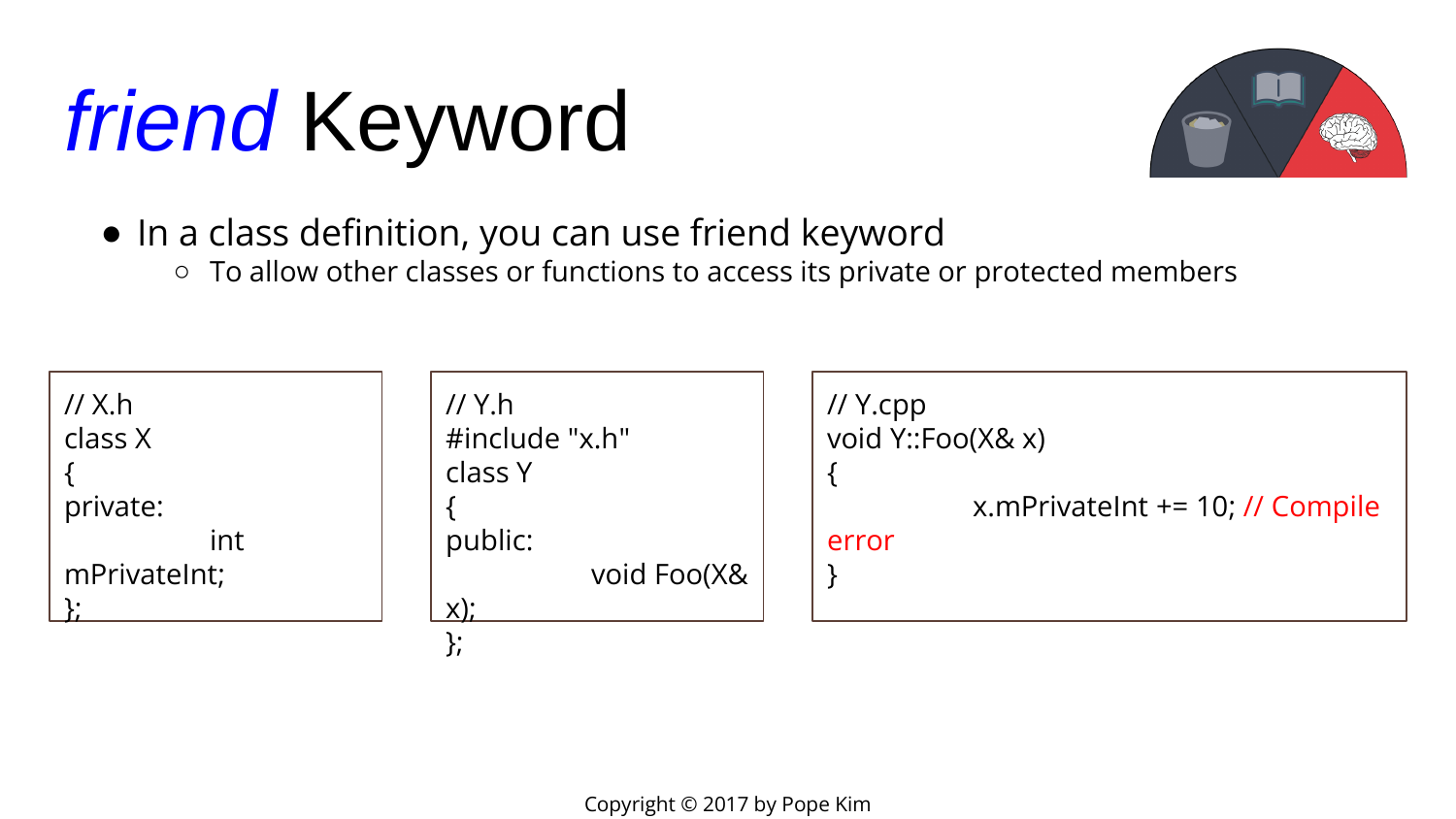

# friend Keyword
In a class definition, you can use friend keyword
To allow other classes or functions to access its private or protected members
// X.h
class X
{
private:
	int mPrivateInt;
};
// Y.h
#include "x.h"
class Y
{
public:
	void Foo(X& x);
};
// Y.cpp
void Y::Foo(X& x)
{
	x.mPrivateInt += 10; // Compile error
}